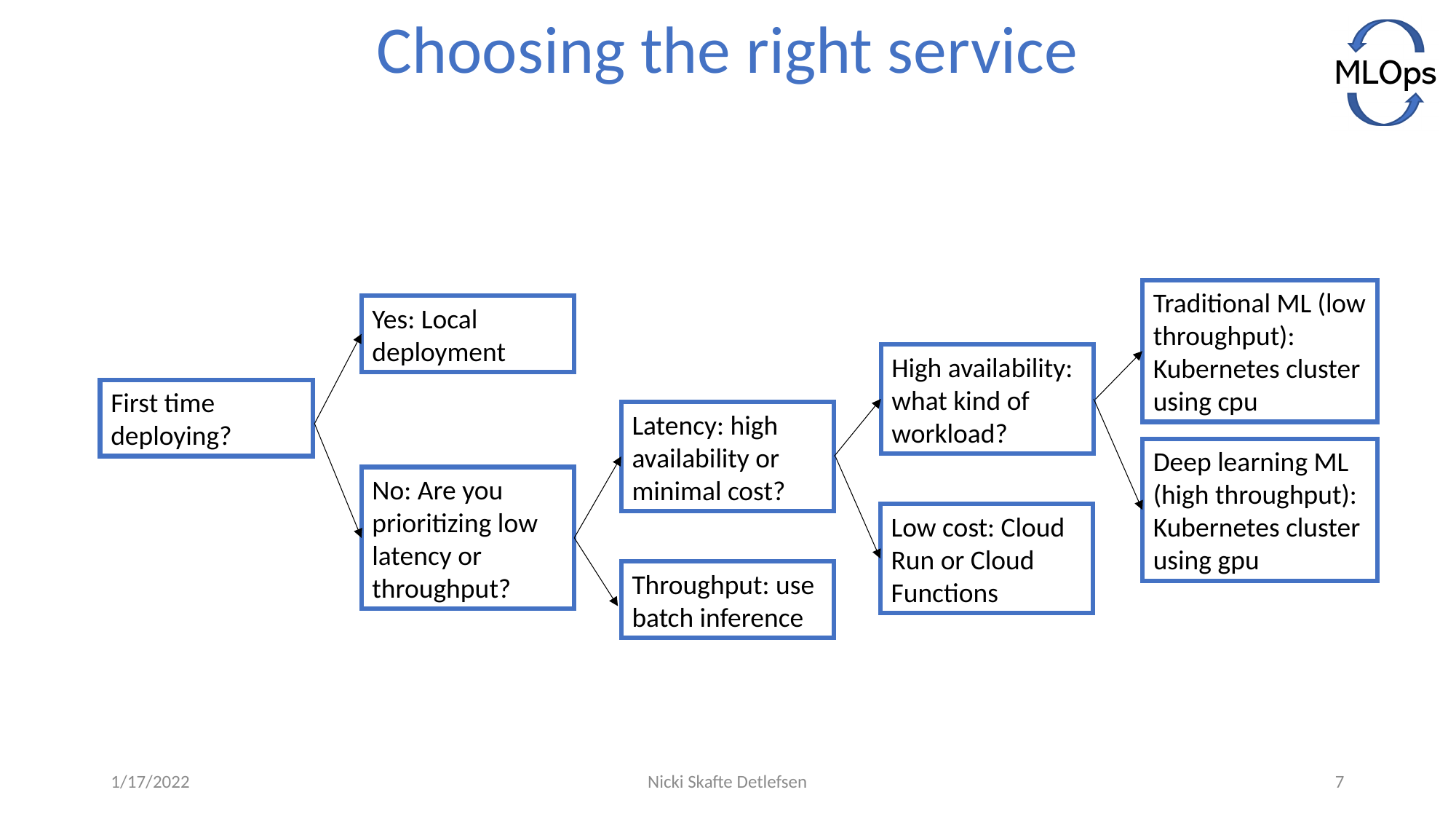

# Choosing the right service
Traditional ML (low throughput): Kubernetes cluster using cpu
Yes: Local deployment
High availability: what kind of workload?
First time deploying?
Latency: high availability or minimal cost?
Deep learning ML (high throughput): Kubernetes cluster using gpu
No: Are you prioritizing low latency or throughput?
Low cost: Cloud Run or Cloud Functions
Throughput: use batch inference
1/17/2022
Nicki Skafte Detlefsen
7